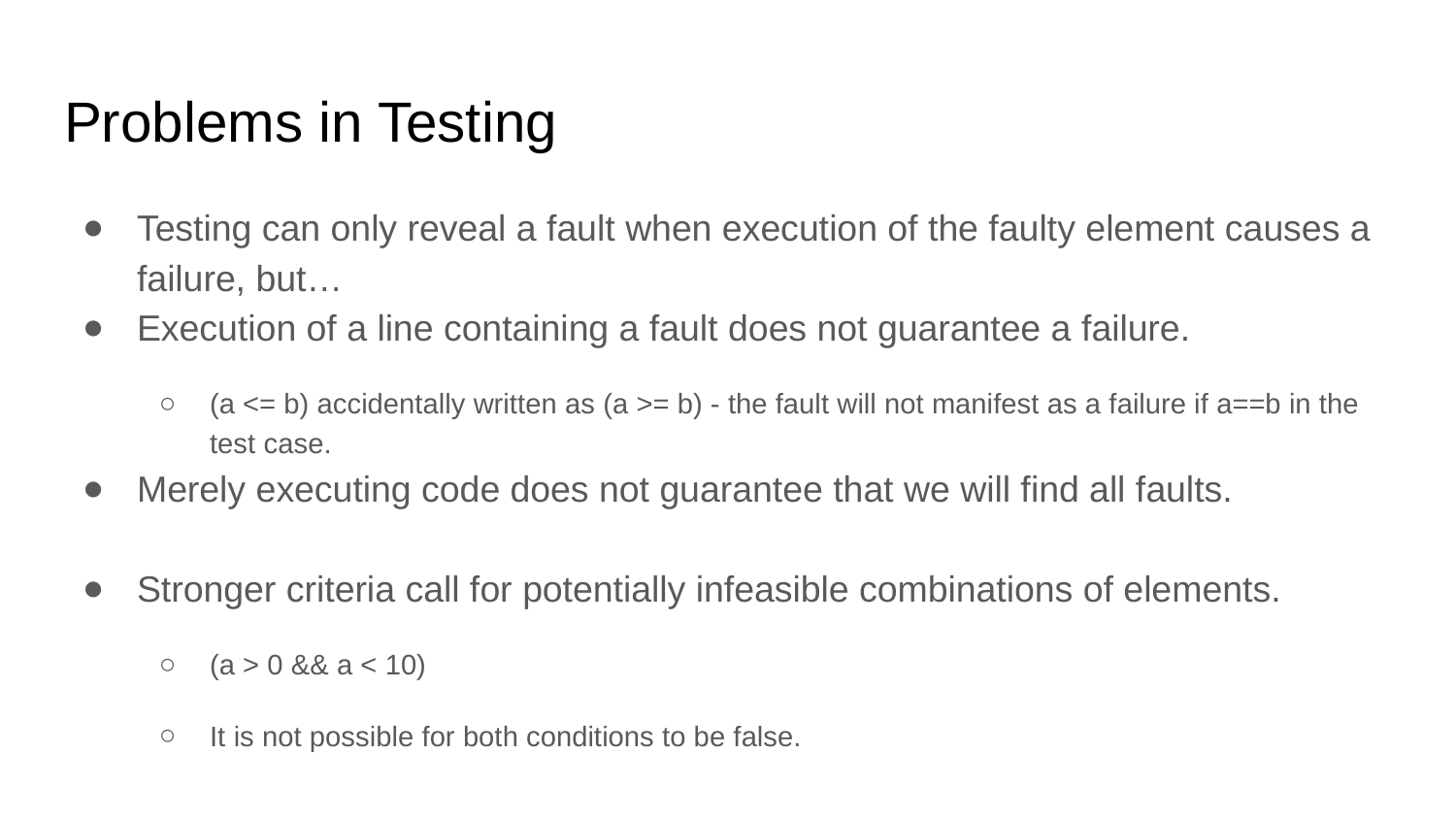

# Problems in Testing
Testing can only reveal a fault when execution of the faulty element causes a failure, but…
Execution of a line containing a fault does not guarantee a failure.
(a <= b) accidentally written as (a >= b) - the fault will not manifest as a failure if a==b in the test case.
Merely executing code does not guarantee that we will find all faults.

Stronger criteria call for potentially infeasible combinations of elements.
(a > 0 && a < 10)
It is not possible for both conditions to be false.